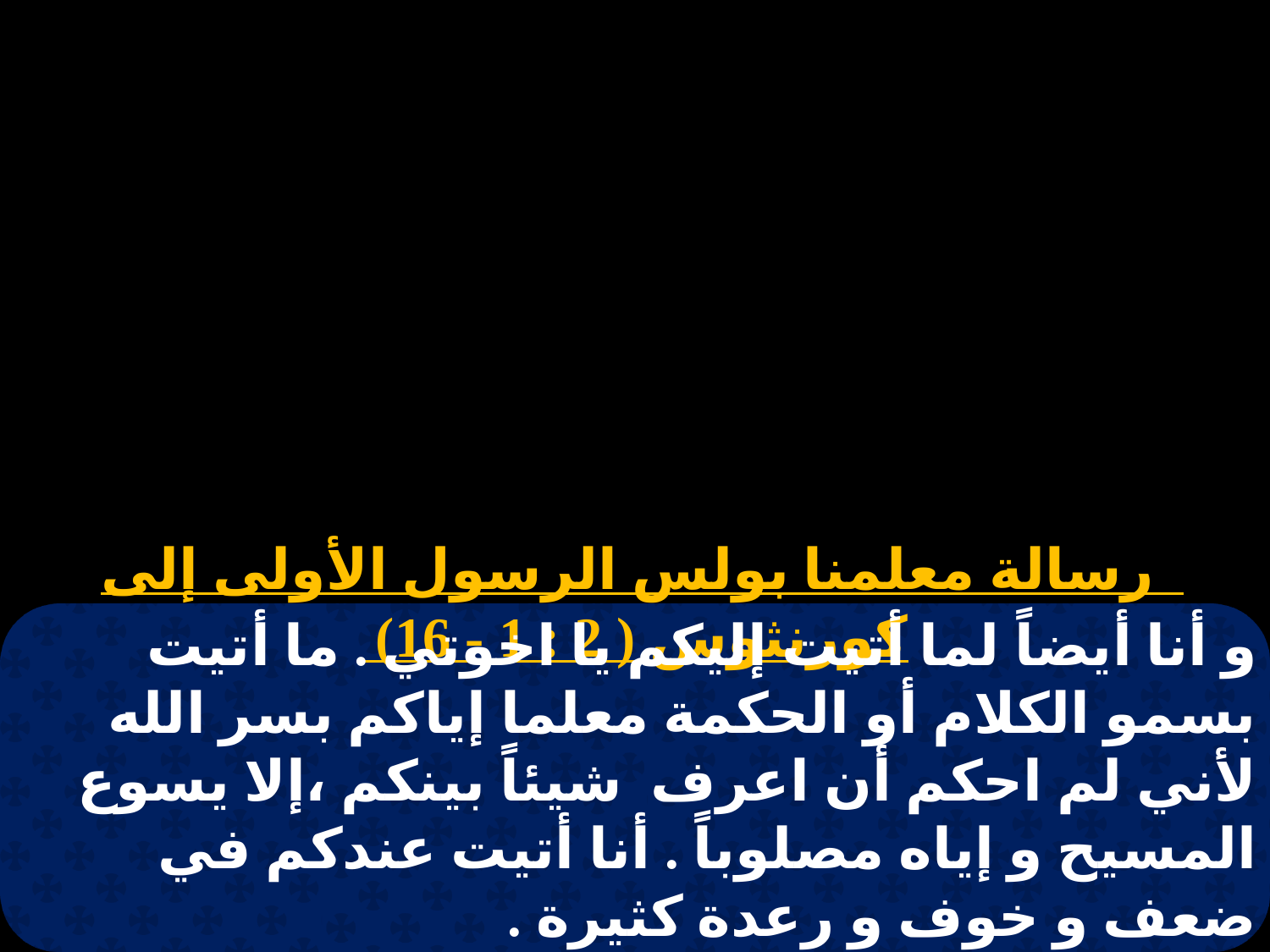

# توت 3
 رسالة معلمنا بولس الرسول الأولى إلى كورنثوس ( 2 : 1 - 16)
و أنا أيضاً لما أتيت إليكم يا اخوتي . ما أتيت بسمو الكلام أو الحكمة معلما إياكم بسر الله لأني لم احكم أن اعرف  شيئاً بينكم ،إلا يسوع المسيح و إياه مصلوباً . أنا أتيت عندكم في ضعف و خوف و رعدة كثيرة .